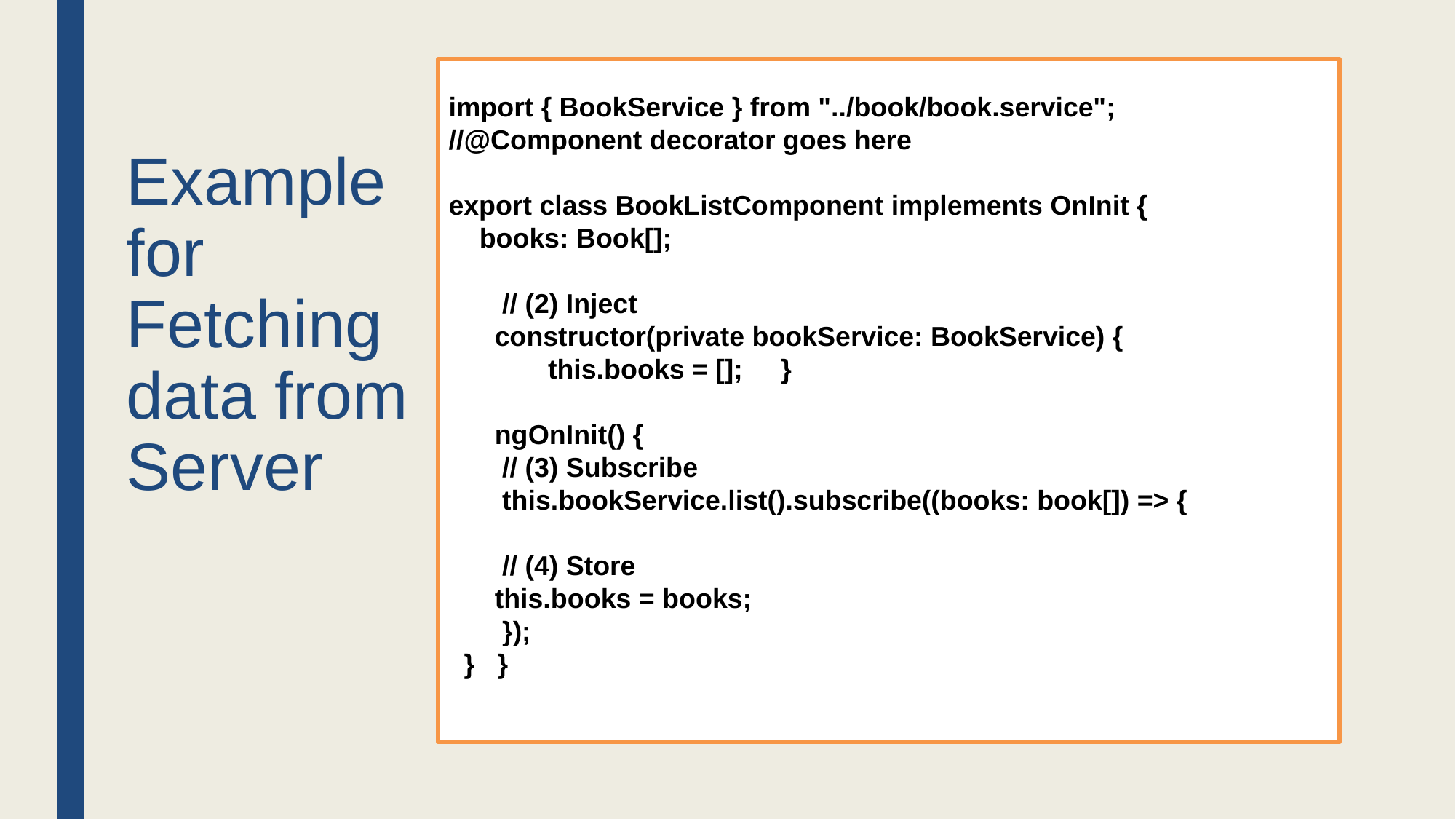

import { BookService } from "../book/book.service";
//@Component decorator goes here

export class BookListComponent implements OnInit {
    books: Book[];

       // (2) Inject
      constructor(private bookService: BookService) {
             this.books = [];     }

      ngOnInit() {
       // (3) Subscribe
       this.bookService.list().subscribe((books: book[]) => {

       // (4) Store
      this.books = books;
       });
  }   }

# Example for Fetching data from Server